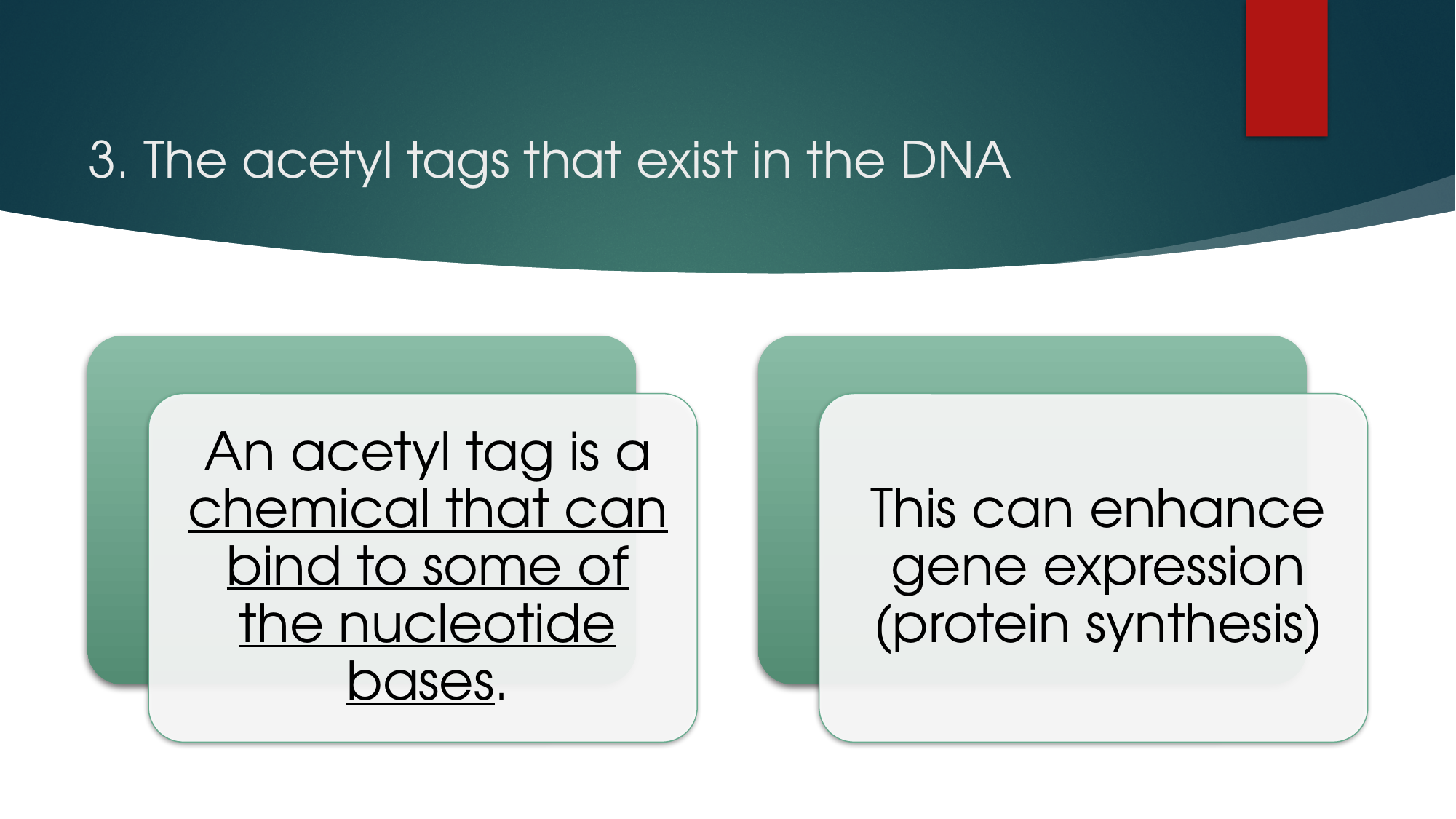

# 3. The acetyl tags that exist in the DNA

An acetyl tag is a chemical that can bind to some of the nucleotide bases.
This can enhance gene expression (protein synthesis)